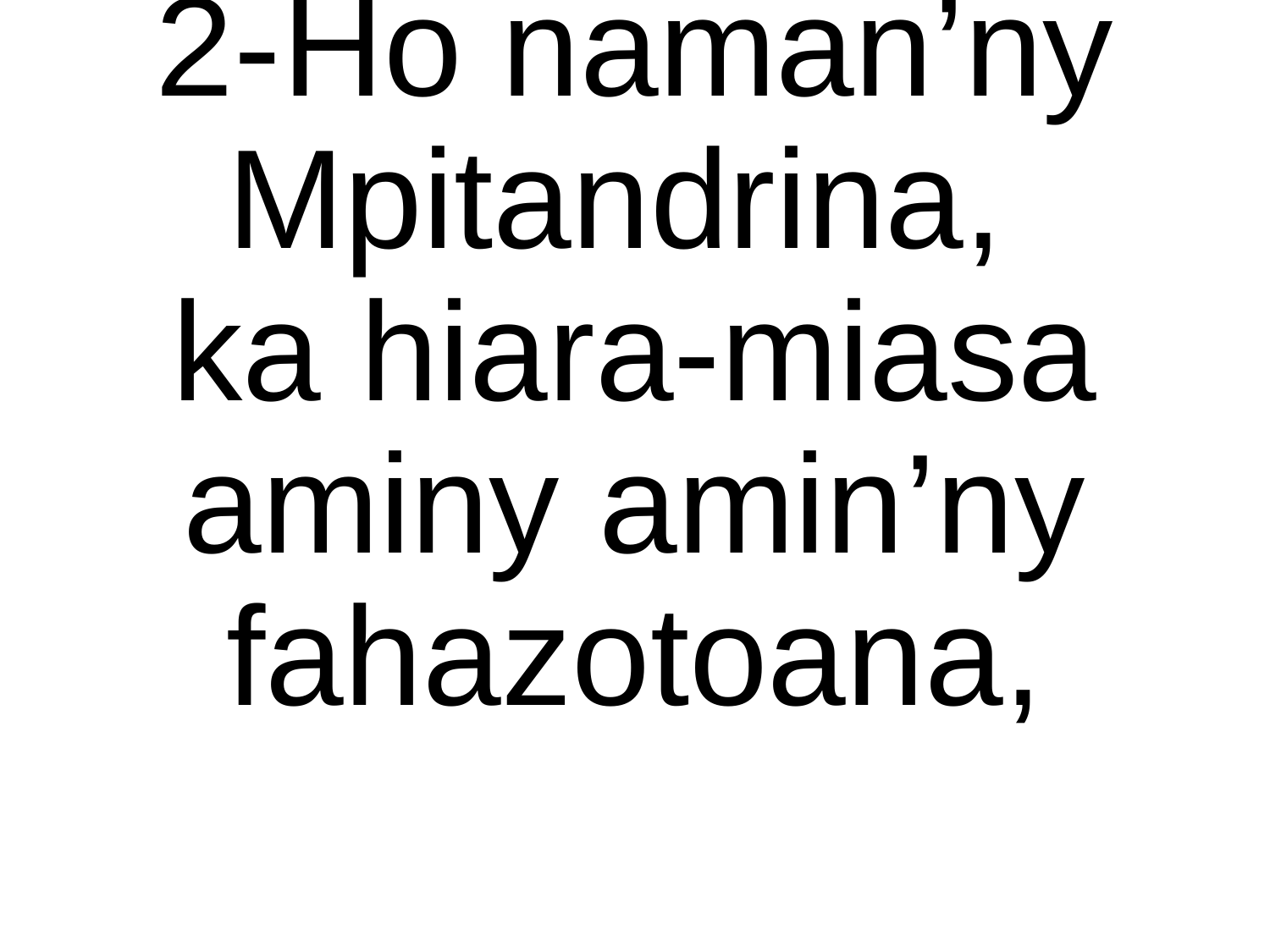

# 2-	Ho naman’ny Mpitandrina, ka hiara-miasa aminy amin’ny fahazotoana,